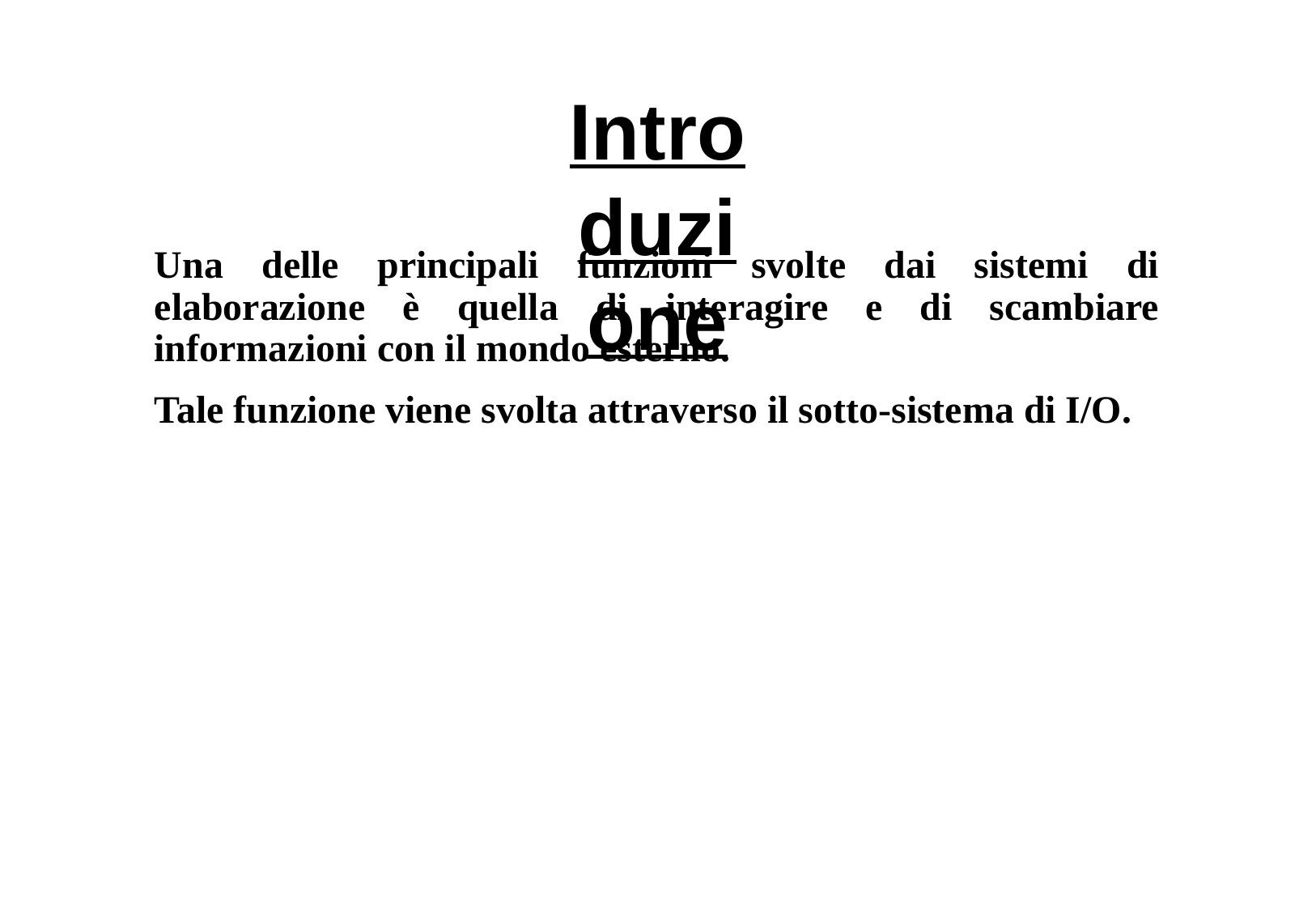

# Introduzione
Una delle principali funzioni svolte dai sistemi di elaborazione è quella di interagire e di scambiare informazioni con il mondo esterno.
Tale funzione viene svolta attraverso il sotto-sistema di I/O.